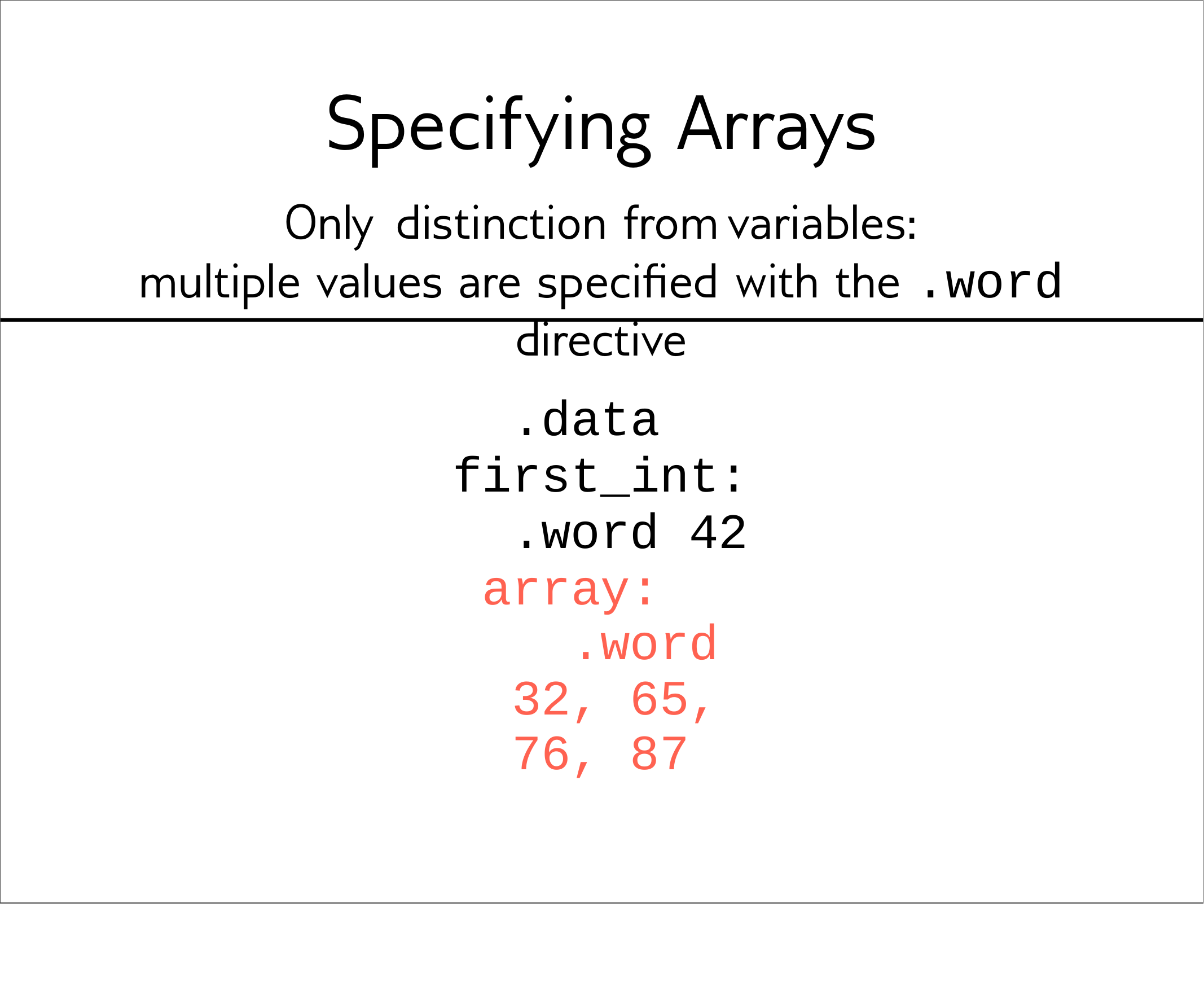

# Specifying Arrays
Only	distinction from	variables:
multiple values are specified with the .word directive
.data  first_int:
.word 42  array:
.word 32, 65, 76, 87